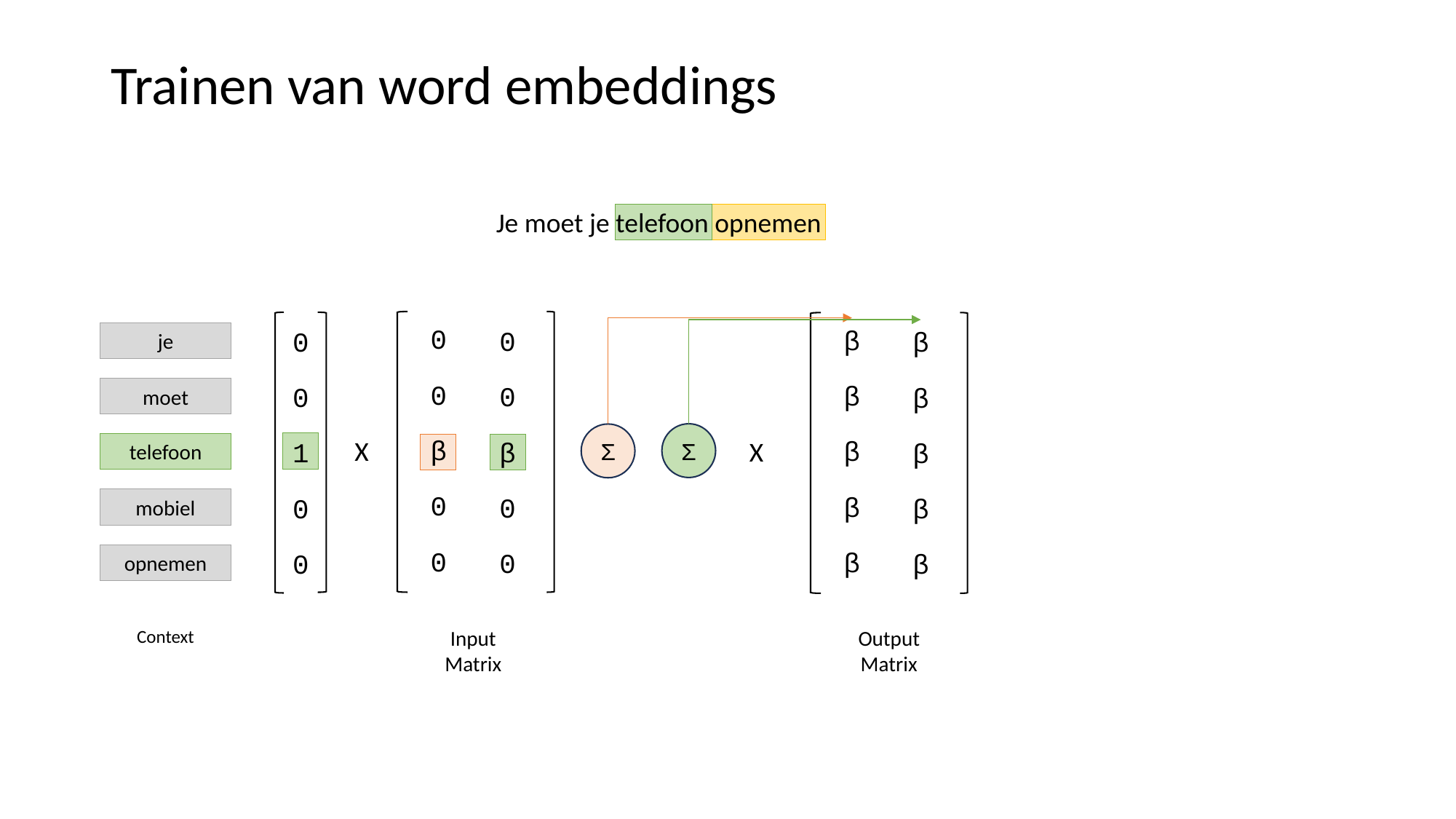

# Trainen van word embeddings
Je moet je telefoon opnemen

0
0
β
0
0
β
β
β
β
β
0
0
β
0
0
0
0
1
0
0
β
β
β
β
β
je
moet
Ʃ
Ʃ
X
X

telefoon

mobiel
opnemen
Context
Input
Matrix
Output
Matrix